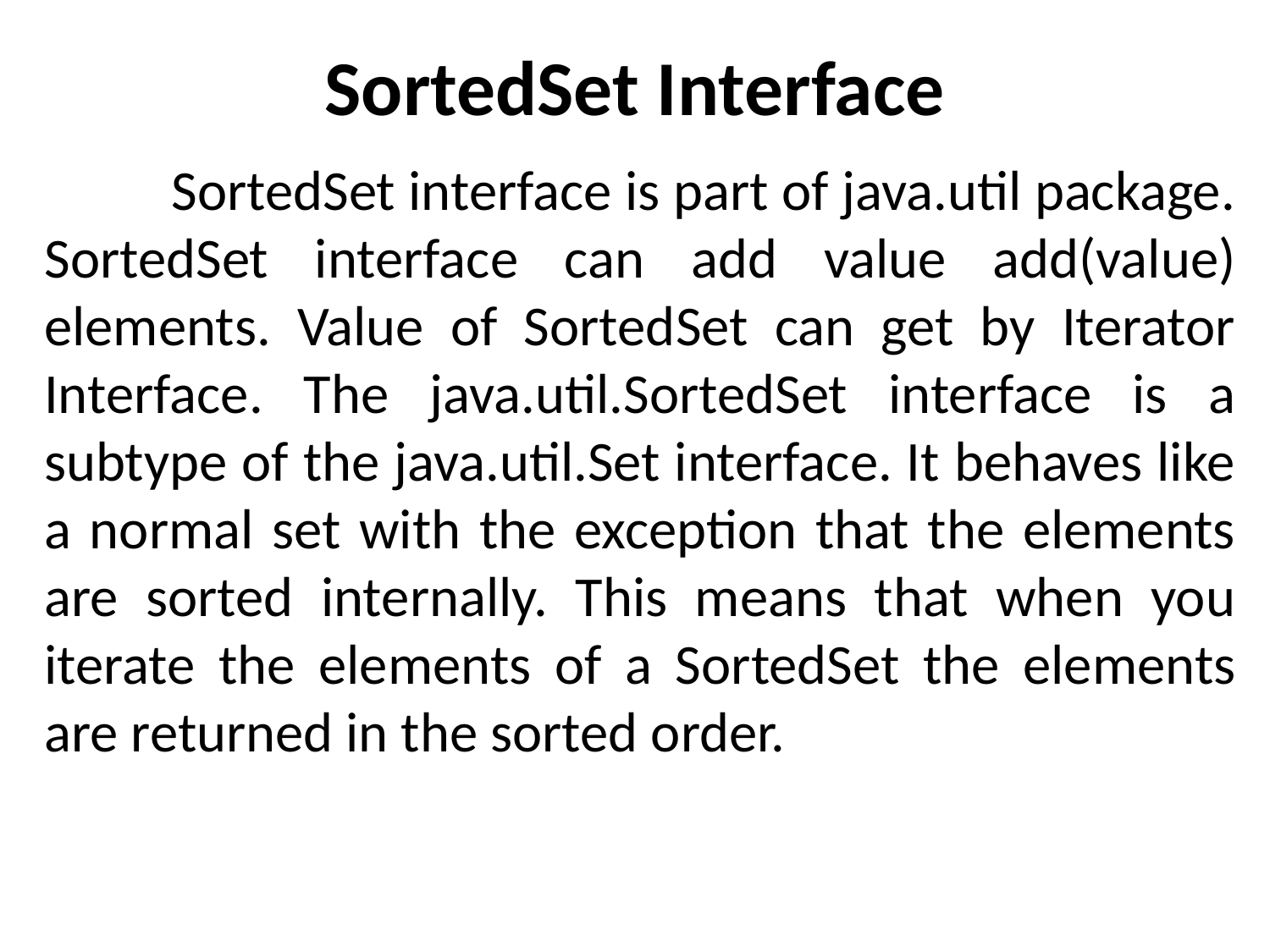

# SortedSet Interface
	SortedSet interface is part of java.util package. SortedSet interface can add value add(value) elements. Value of SortedSet can get by Iterator Interface. The java.util.SortedSet interface is a subtype of the java.util.Set interface. It behaves like a normal set with the exception that the elements are sorted internally. This means that when you iterate the elements of a SortedSet the elements are returned in the sorted order.